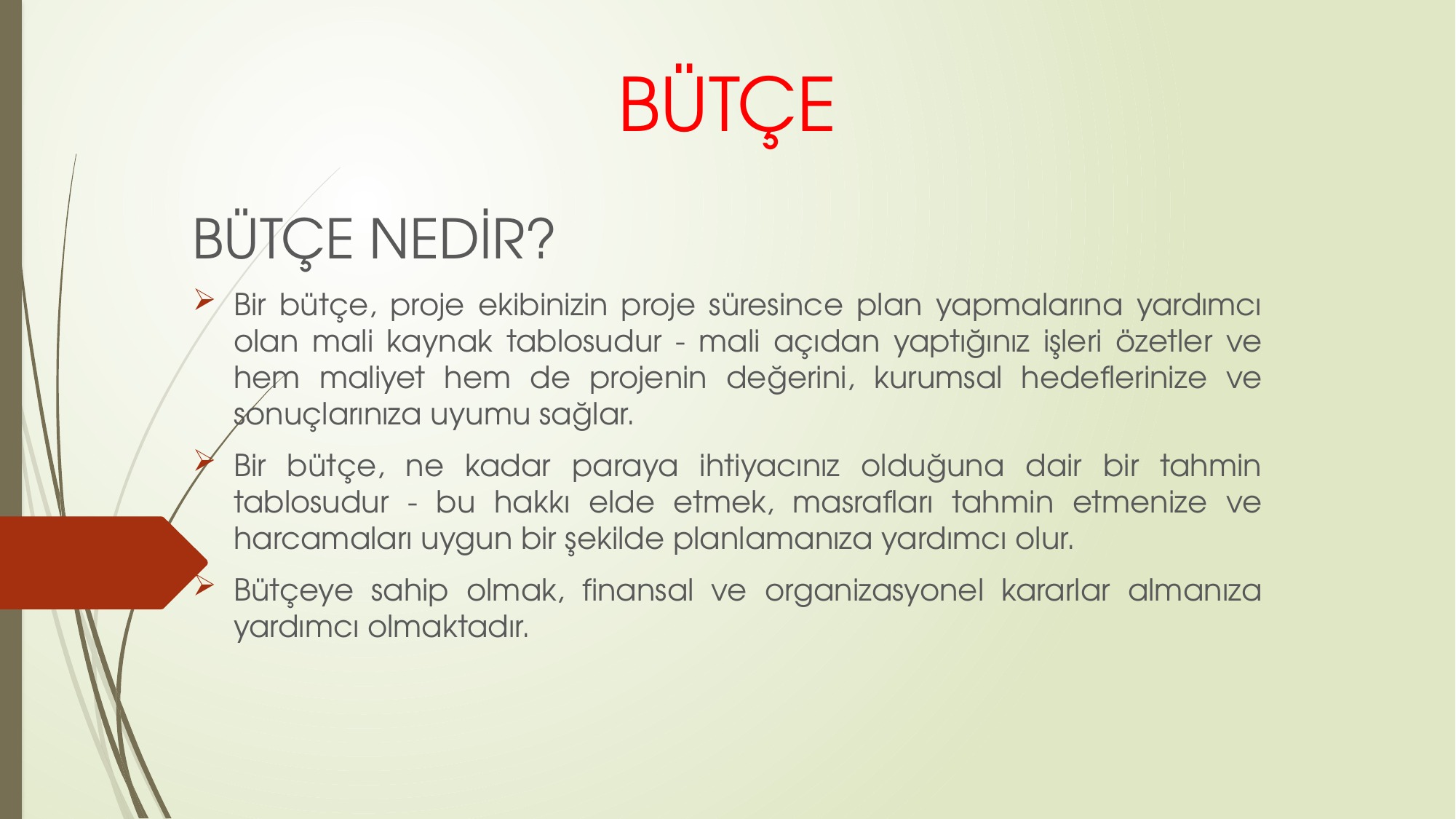

# BÜTÇE
BÜTÇE NEDİR?
Bir bütçe, proje ekibinizin proje süresince plan yapmalarına yardımcı olan mali kaynak tablosudur - mali açıdan yaptığınız işleri özetler ve hem maliyet hem de projenin değerini, kurumsal hedeflerinize ve sonuçlarınıza uyumu sağlar.
Bir bütçe, ne kadar paraya ihtiyacınız olduğuna dair bir tahmin tablosudur - bu hakkı elde etmek, masrafları tahmin etmenize ve harcamaları uygun bir şekilde planlamanıza yardımcı olur.
Bütçeye sahip olmak, finansal ve organizasyonel kararlar almanıza yardımcı olmaktadır.